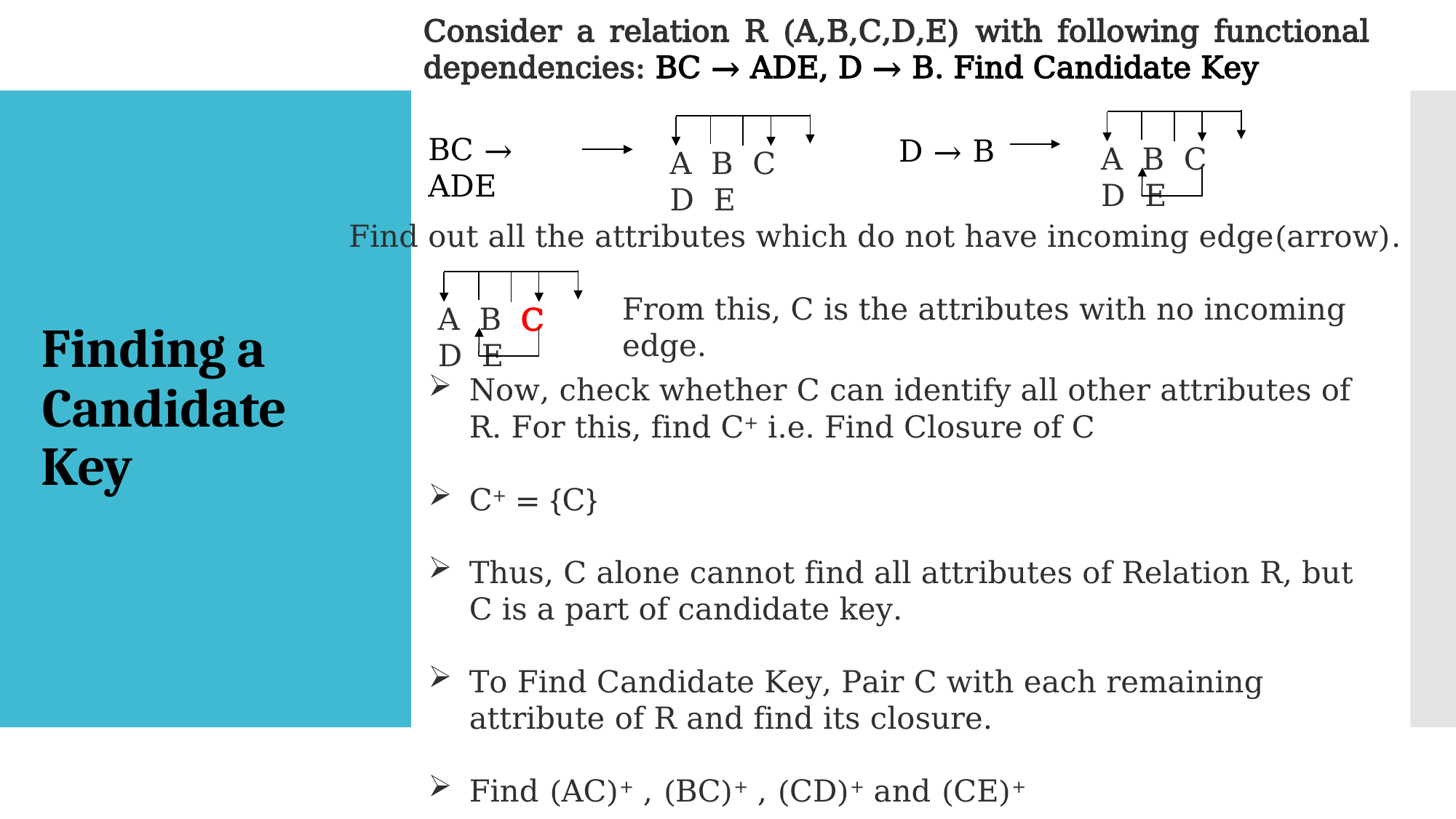

Consider a relation R (A,B,C,D,E) with following functional dependencies: BC → ADE, D → B. Find Candidate Key
BC → ADE
D → B
# Finding a Candidate Key
A  B  C  D  E
A  B  C  D  E
Find out all the attributes which do not have incoming edge(arrow).
From this, C is the attributes with no incoming edge.
A  B  C  D  E
Now, check whether C can identify all other attributes of R. For this, find C+ i.e. Find Closure of C

C+ = {C}

Thus, C alone cannot find all attributes of Relation R, but C is a part of candidate key.

To Find Candidate Key, Pair C with each remaining attribute of R and find its closure.

Find (AC)+ , (BC)+ , (CD)+ and (CE)+